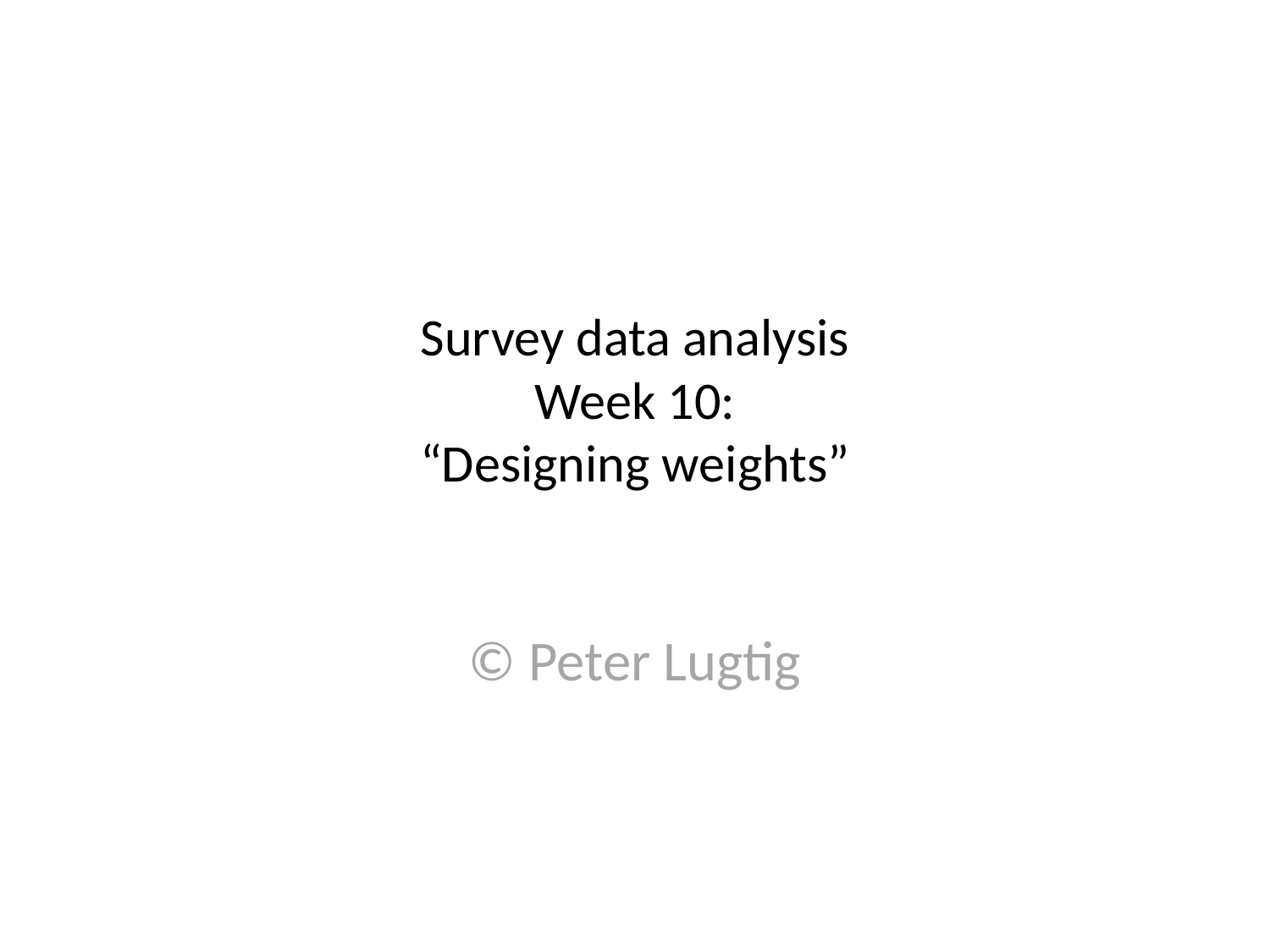

# Survey data analysis Week 10: “Designing weights”

© Peter Lugtig